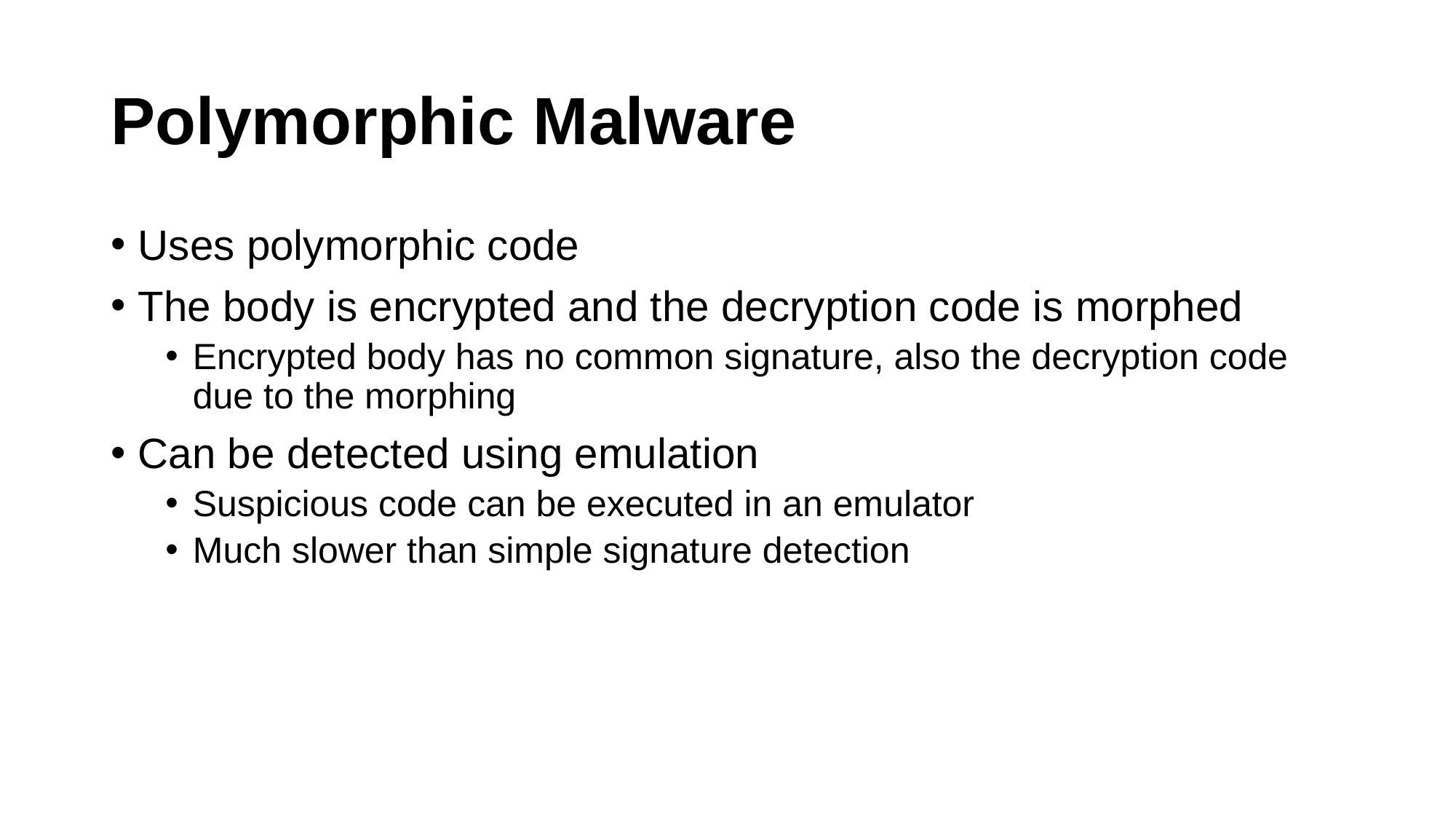

# Polymorphic Malware
Uses polymorphic code
The body is encrypted and the decryption code is morphed
Encrypted body has no common signature, also the decryption code due to the morphing
Can be detected using emulation
Suspicious code can be executed in an emulator
Much slower than simple signature detection